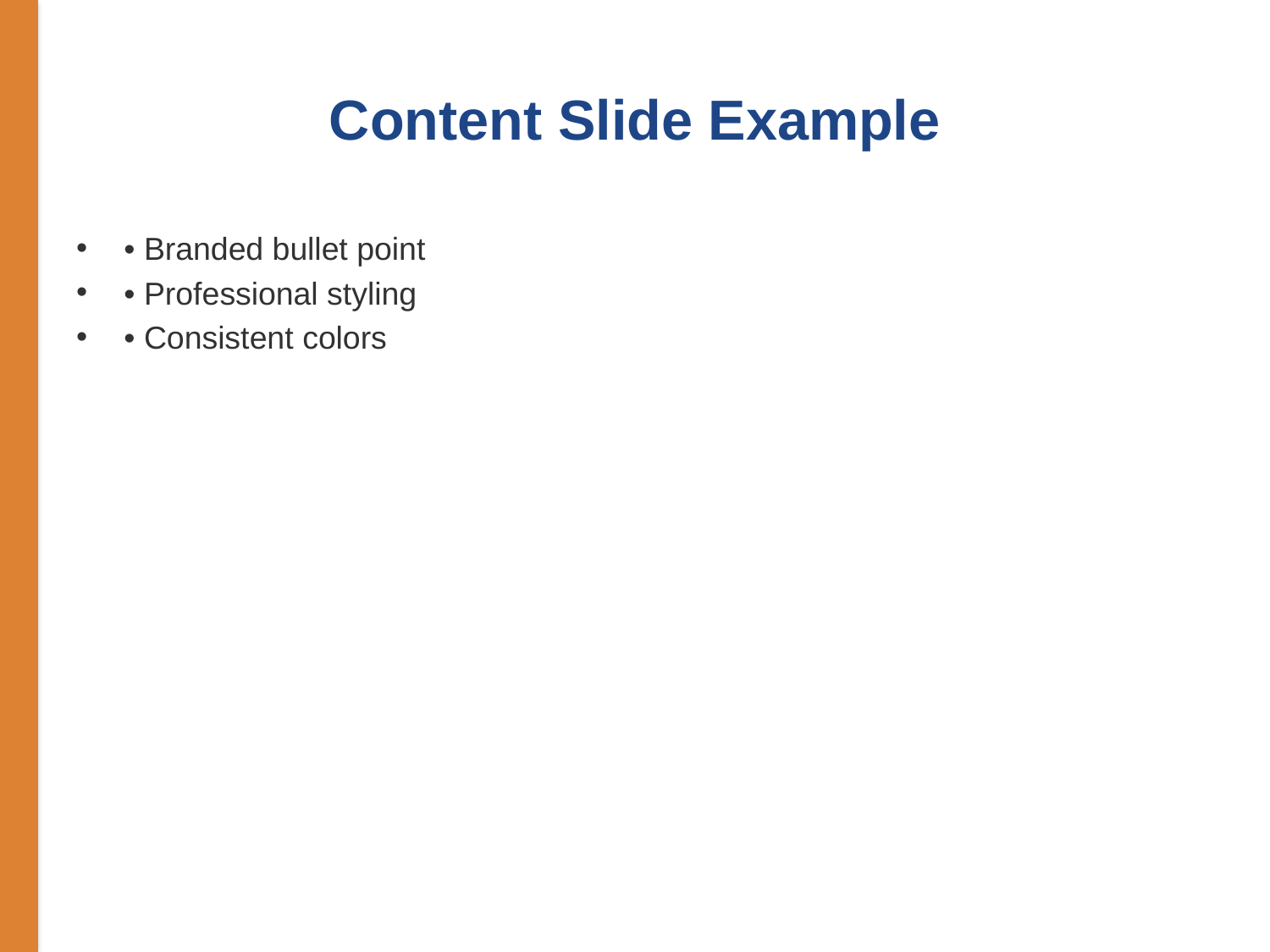

# Content Slide Example
• Branded bullet point
• Professional styling
• Consistent colors